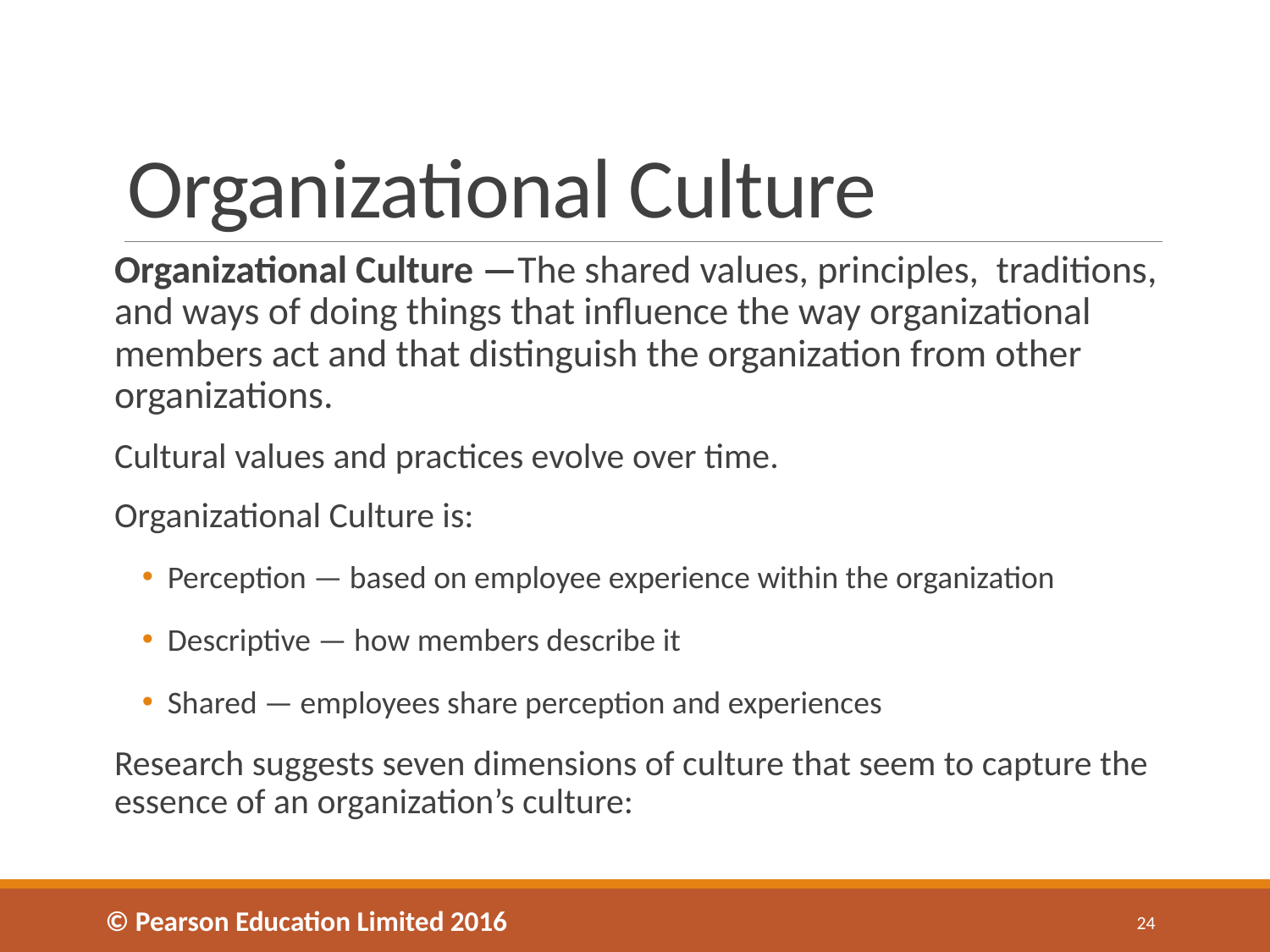

# Organizational Culture
Organizational Culture —The shared values, principles,  traditions, and ways of doing things that influence the way organizational members act and that distinguish the organization from other organizations.
Cultural values and practices evolve over time.
Organizational Culture is:
Perception — based on employee experience within the organization
Descriptive — how members describe it
Shared — employees share perception and experiences
Research suggests seven dimensions of culture that seem to capture the essence of an organization’s culture:
© Pearson Education Limited 2016
24